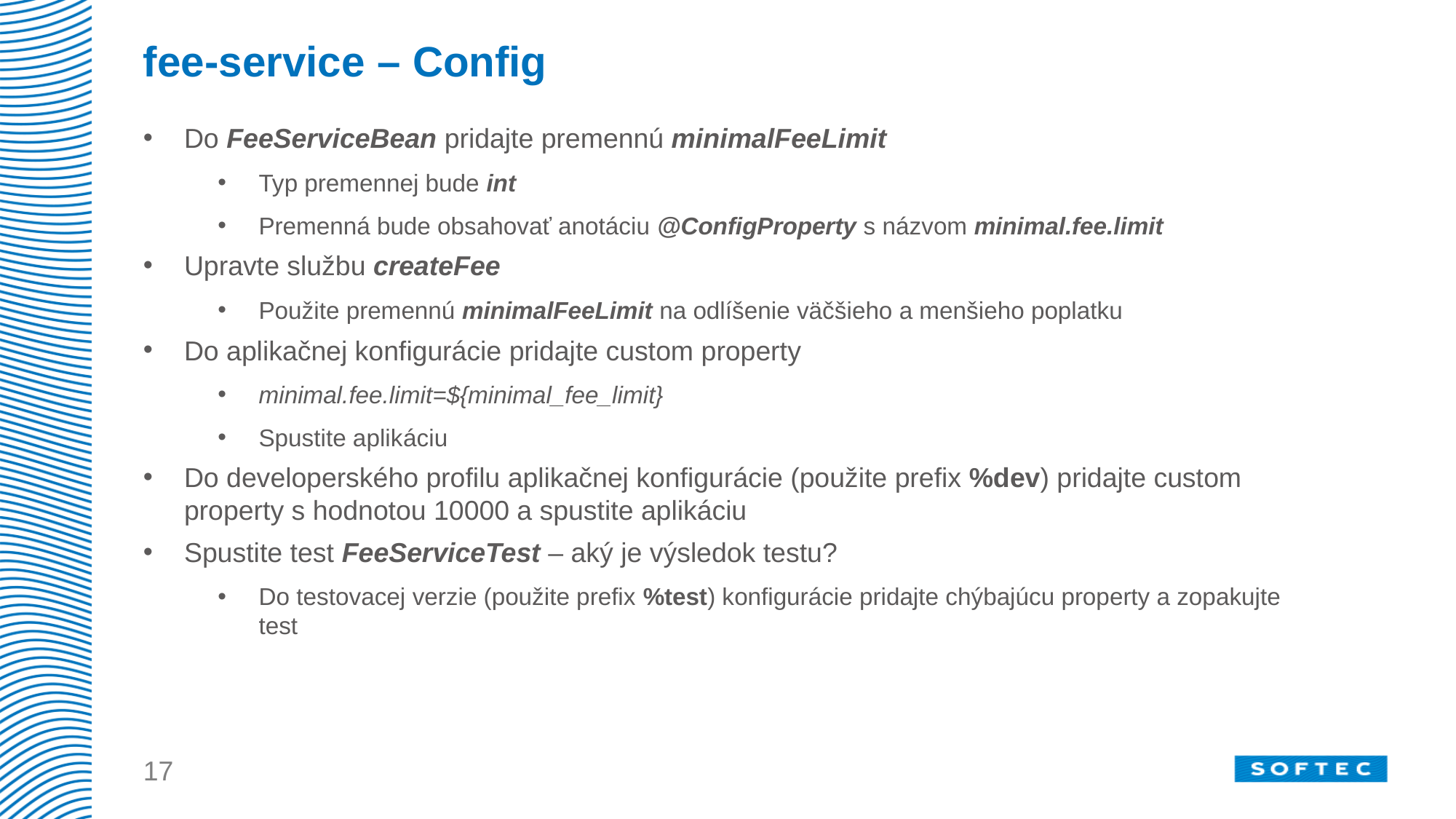

# fee-service – Config
Do FeeServiceBean pridajte premennú minimalFeeLimit
Typ premennej bude int
Premenná bude obsahovať anotáciu @ConfigProperty s názvom minimal.fee.limit
Upravte službu createFee
Použite premennú minimalFeeLimit na odlíšenie väčšieho a menšieho poplatku
Do aplikačnej konfigurácie pridajte custom property
minimal.fee.limit=${minimal_fee_limit}
Spustite aplikáciu
Do developerského profilu aplikačnej konfigurácie (použite prefix %dev) pridajte custom property s hodnotou 10000 a spustite aplikáciu
Spustite test FeeServiceTest – aký je výsledok testu?
Do testovacej verzie (použite prefix %test) konfigurácie pridajte chýbajúcu property a zopakujte test